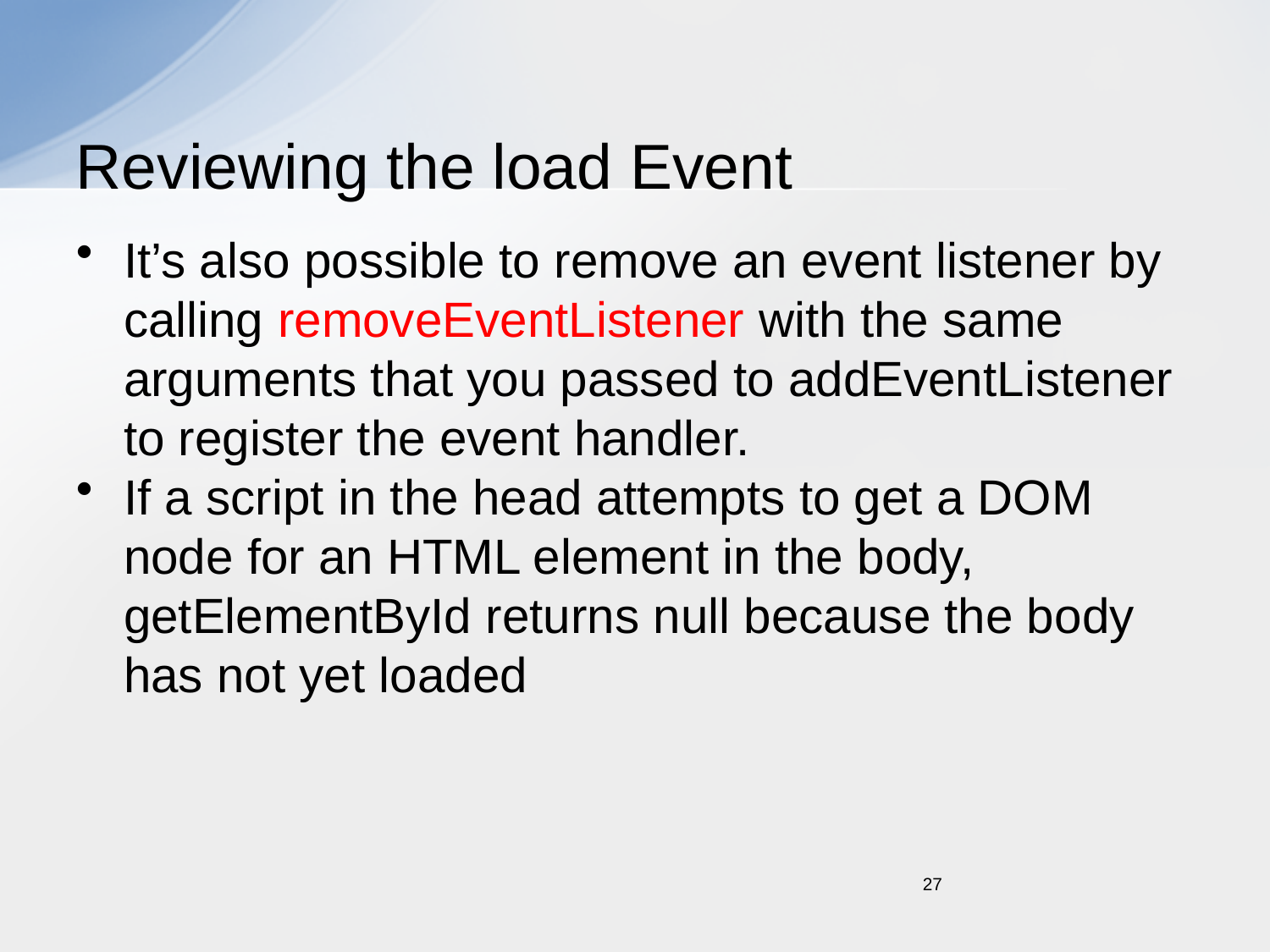

# Reviewing the load Event
It’s also possible to remove an event listener by calling removeEventListener with the same arguments that you passed to addEventListener to register the event handler.
If a script in the head attempts to get a DOM node for an HTML element in the body, getElementById returns null because the body has not yet loaded

27